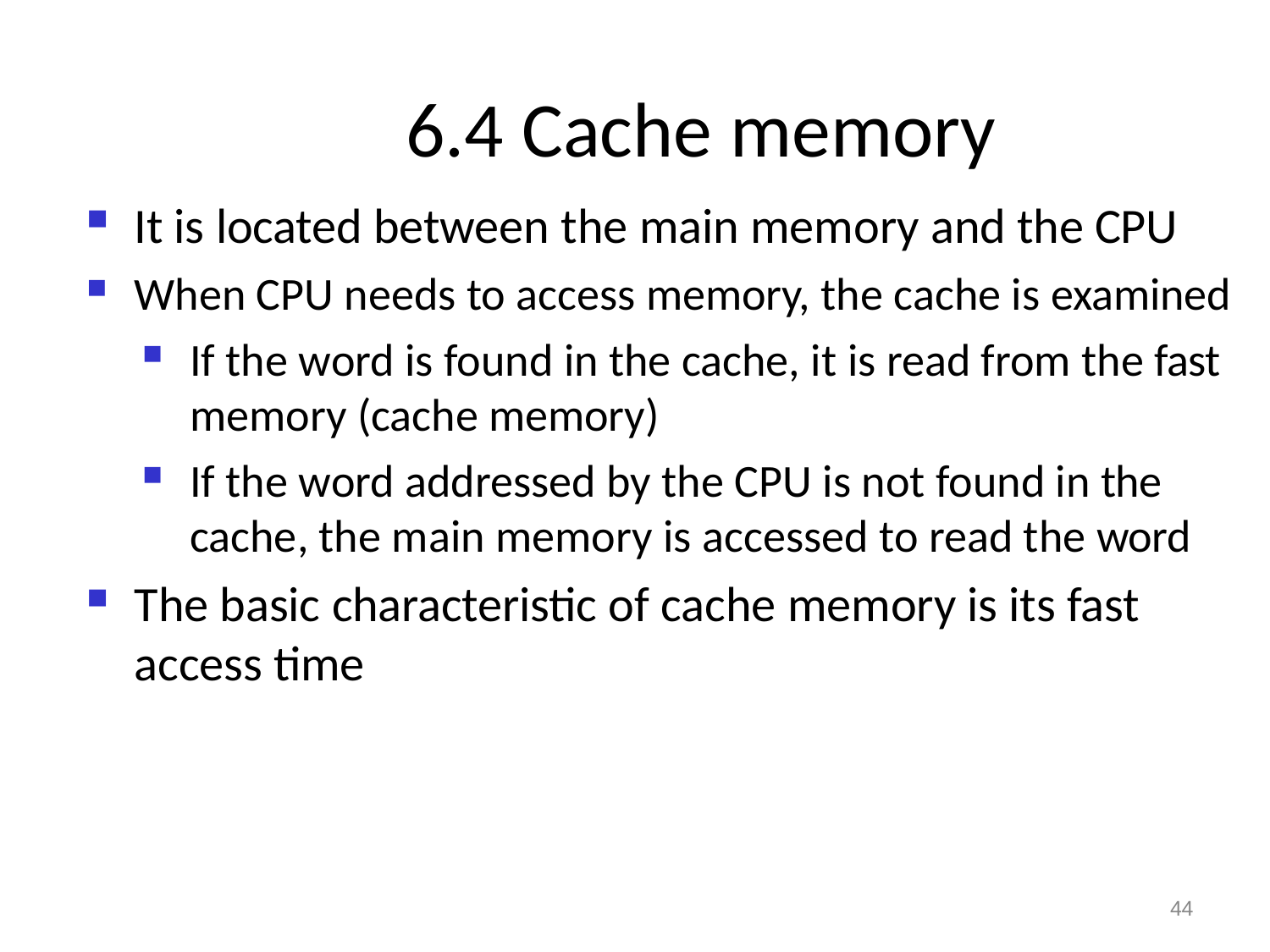

# 6.4 Cache memory
It is located between the main memory and the CPU
When CPU needs to access memory, the cache is examined
If the word is found in the cache, it is read from the fast memory (cache memory)
If the word addressed by the CPU is not found in the cache, the main memory is accessed to read the word
The basic characteristic of cache memory is its fast access time
44